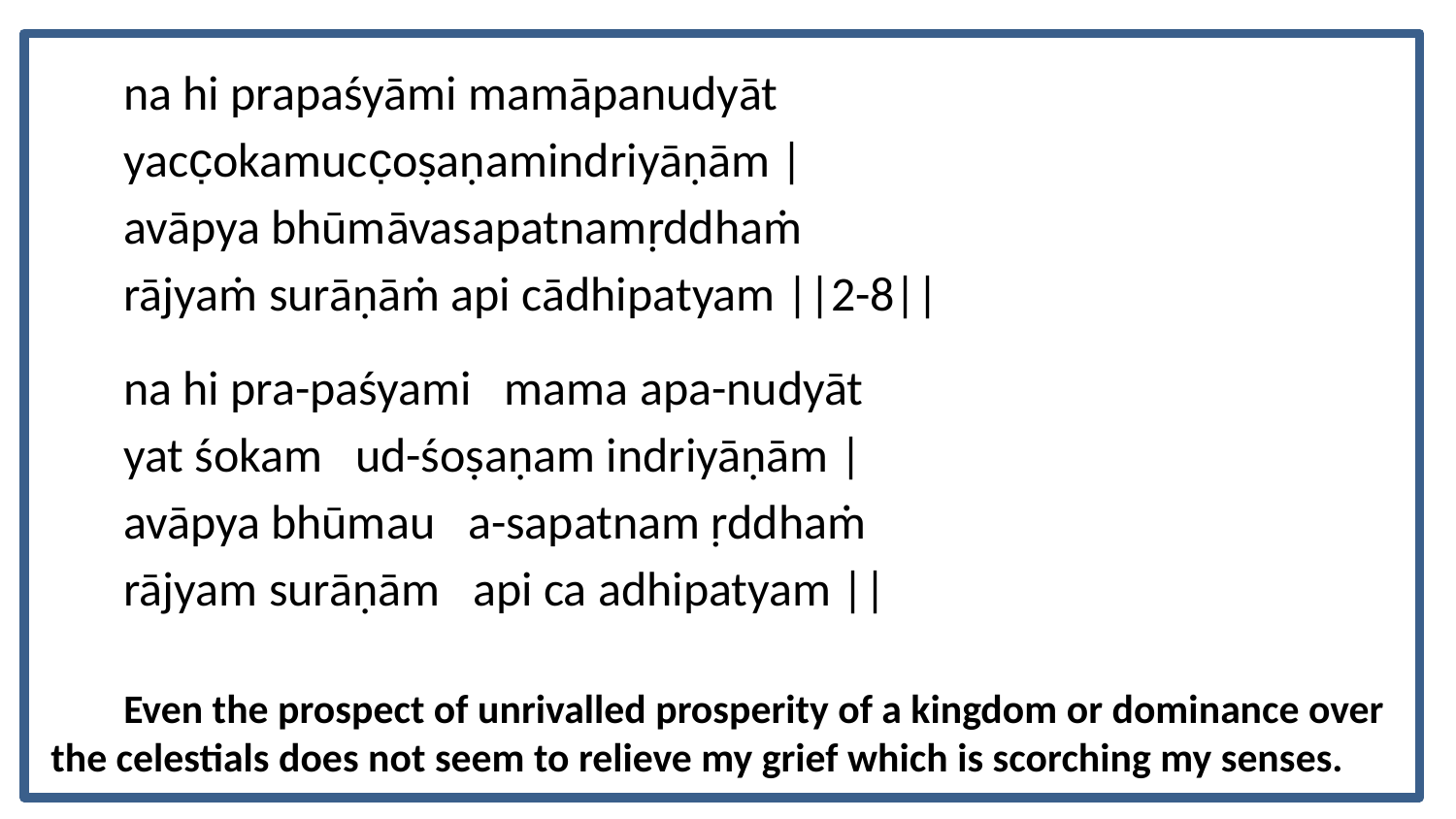

na hi prapaśyāmi mamāpanudyāt
yacc̣okamucc̣oṣaṇamindriyāṇām |
avāpya bhūmāvasapatnamṛddhaṁ
rājyaṁ surāṇāṁ api cādhipatyam ||2-8||

na hi pra-paśyami   mama apa-nudyāt
yat śokam   ud-śoṣaṇam indriyāṇām |
avāpya bhūmau   a-sapatnam ṛddhaṁ
rājyam surāṇām   api ca adhipatyam ||

Even the prospect of unrivalled prosperity of a kingdom or dominance over the celestials does not seem to relieve my grief which is scorching my senses.